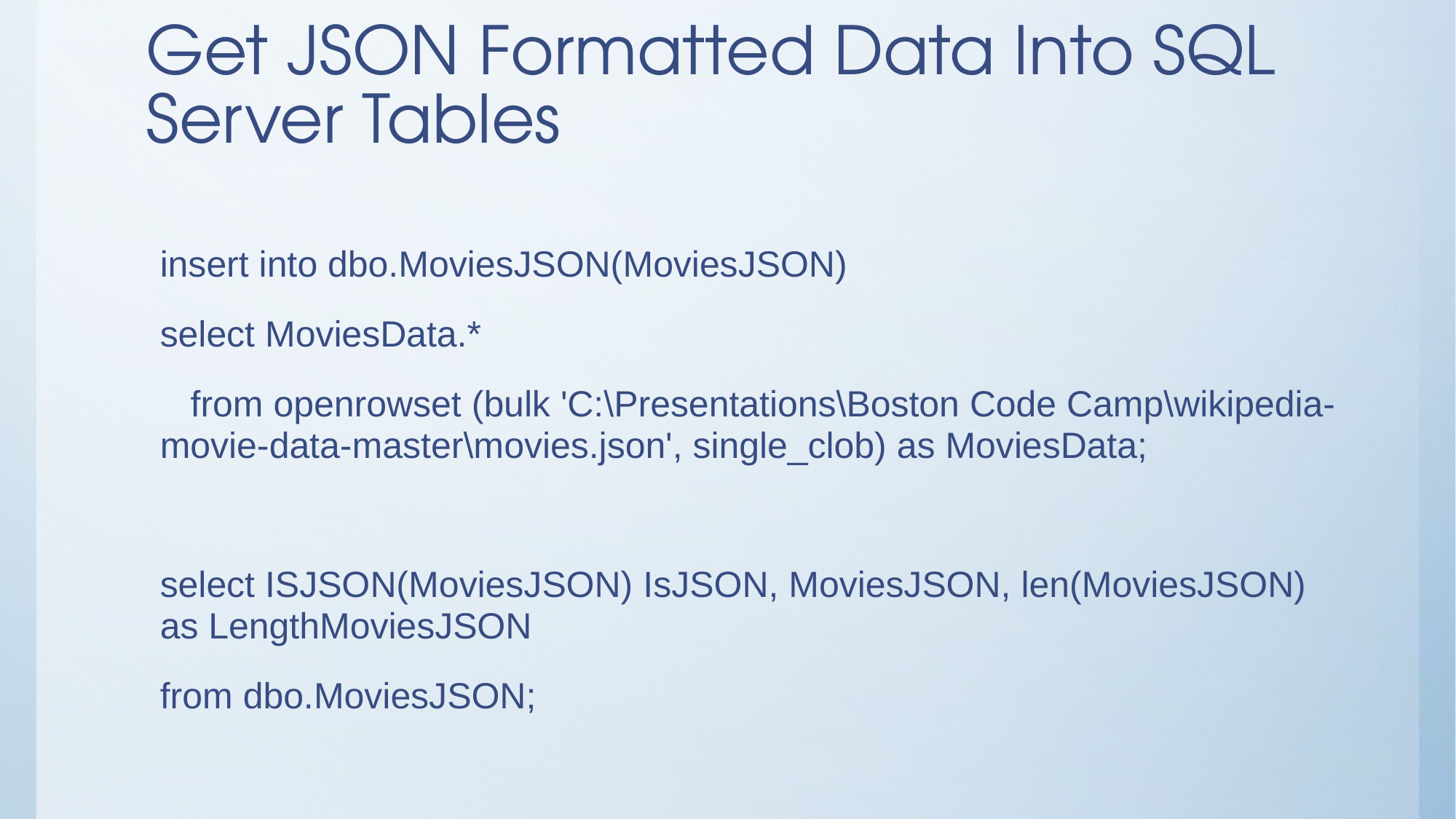

# Get JSON Formatted Data Into SQL Server Tables
insert into dbo.MoviesJSON(MoviesJSON)
select MoviesData.*
   from openrowset (bulk 'C:\Presentations\Boston Code Camp\wikipedia-movie-data-master\movies.json', single_clob) as MoviesData;

select ISJSON(MoviesJSON) IsJSON, MoviesJSON, len(MoviesJSON) as LengthMoviesJSON
from dbo.MoviesJSON;